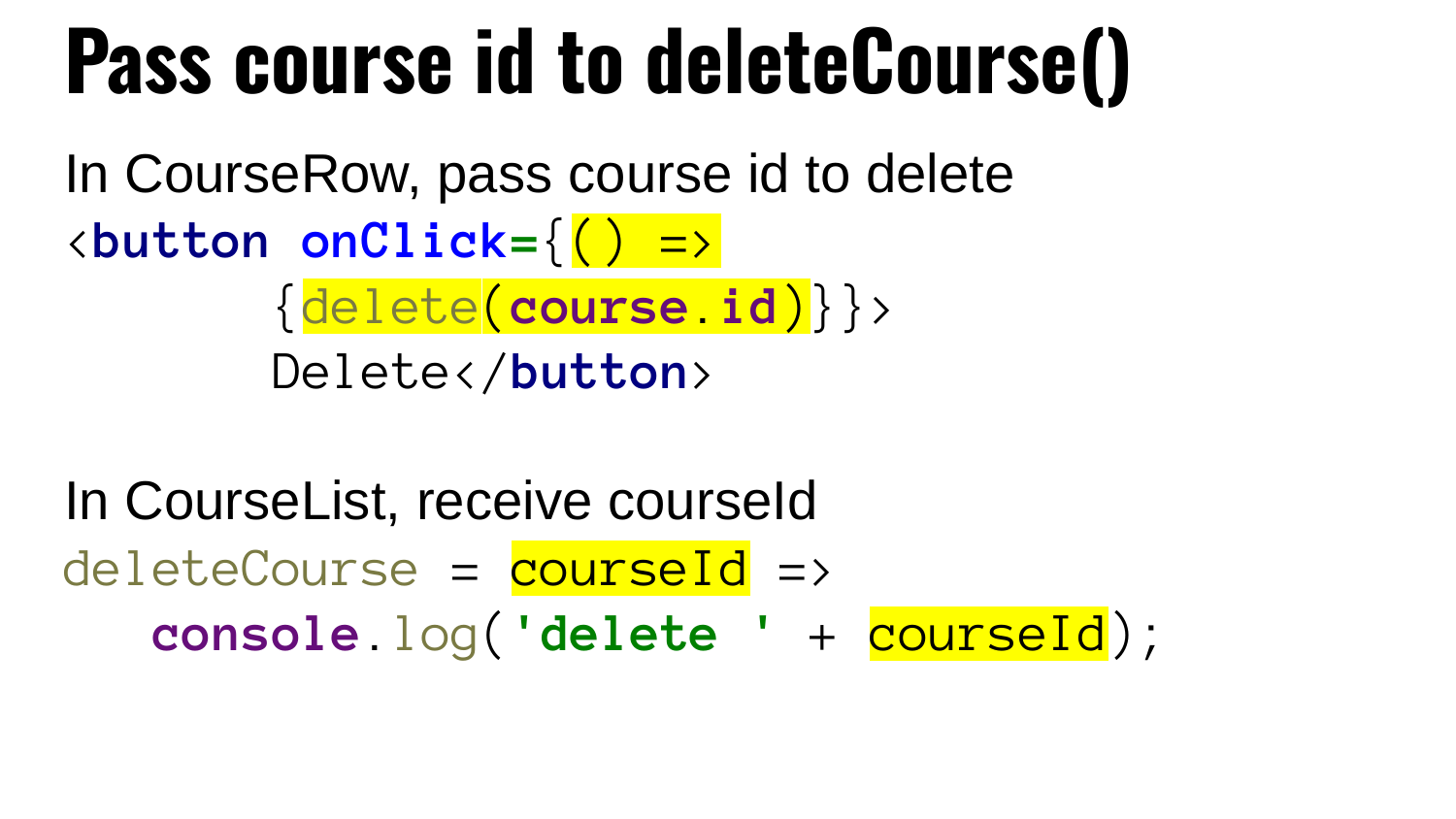

# Pass course id to deleteCourse()
In CourseRow, pass course id to delete
<button onClick={() =>
       {delete(course.id)}}>
       Delete</button>

In CourseList, receive courseId
deleteCourse = courseId =>
   console.log('delete ' + courseId);